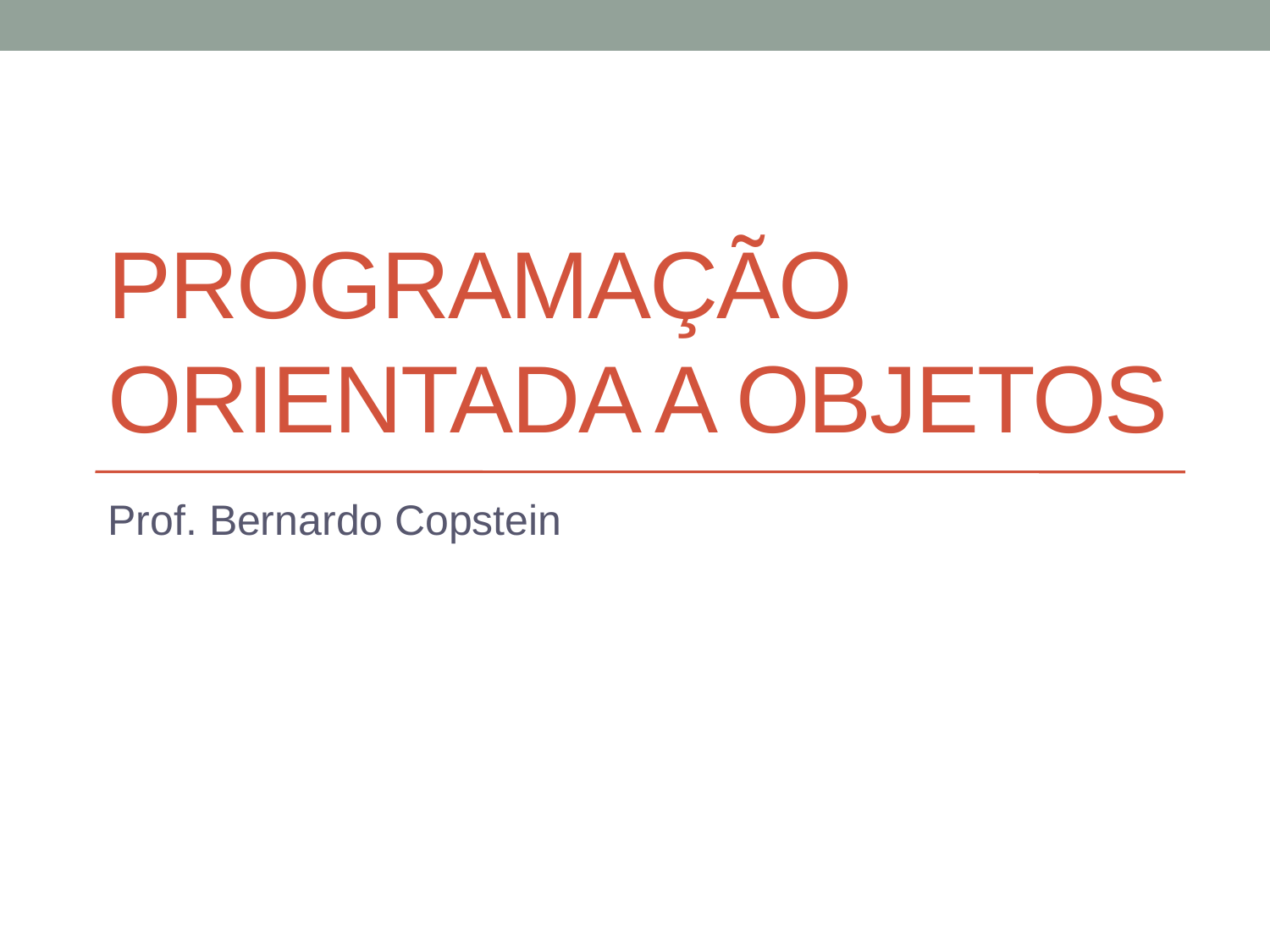

# Programação Orientada a objetos
Prof. Bernardo Copstein